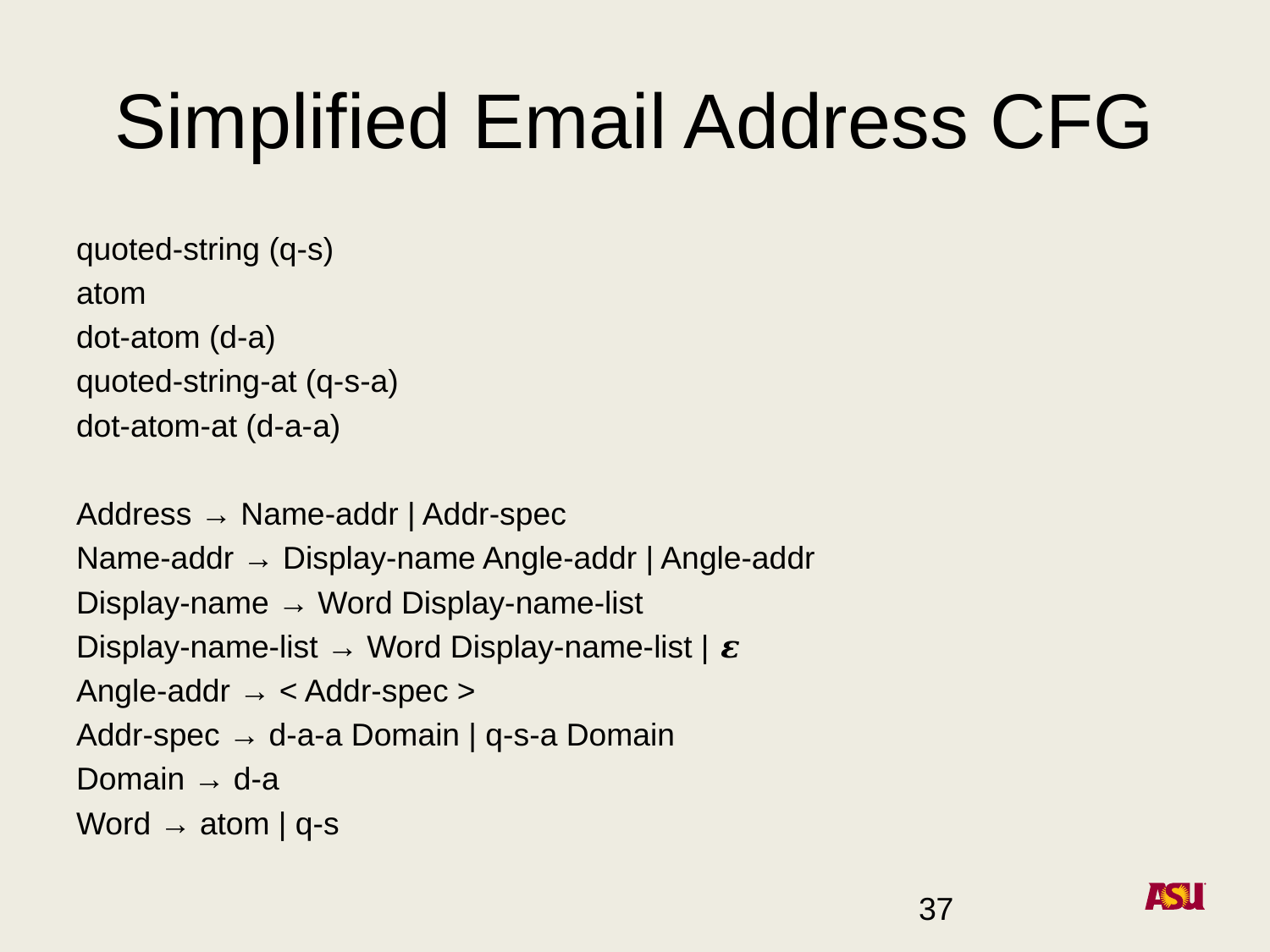

# Simplified Email Address CFG
quoted-string (q-s)
atom
dot-atom (d-a)
quoted-string-at (q-s-a)
dot-atom-at (d-a-a)

Address → Name-addr | Addr-spec
Name-addr → Display-name Angle-addr | Angle-addr
Display-name → Word Display-name-list
Display-name-list → Word Display-name-list | 𝜺
Angle-addr → < Addr-spec >
Addr-spec → d-a-a Domain | q-s-a Domain
Domain → d-a
Word → atom | q-s
37